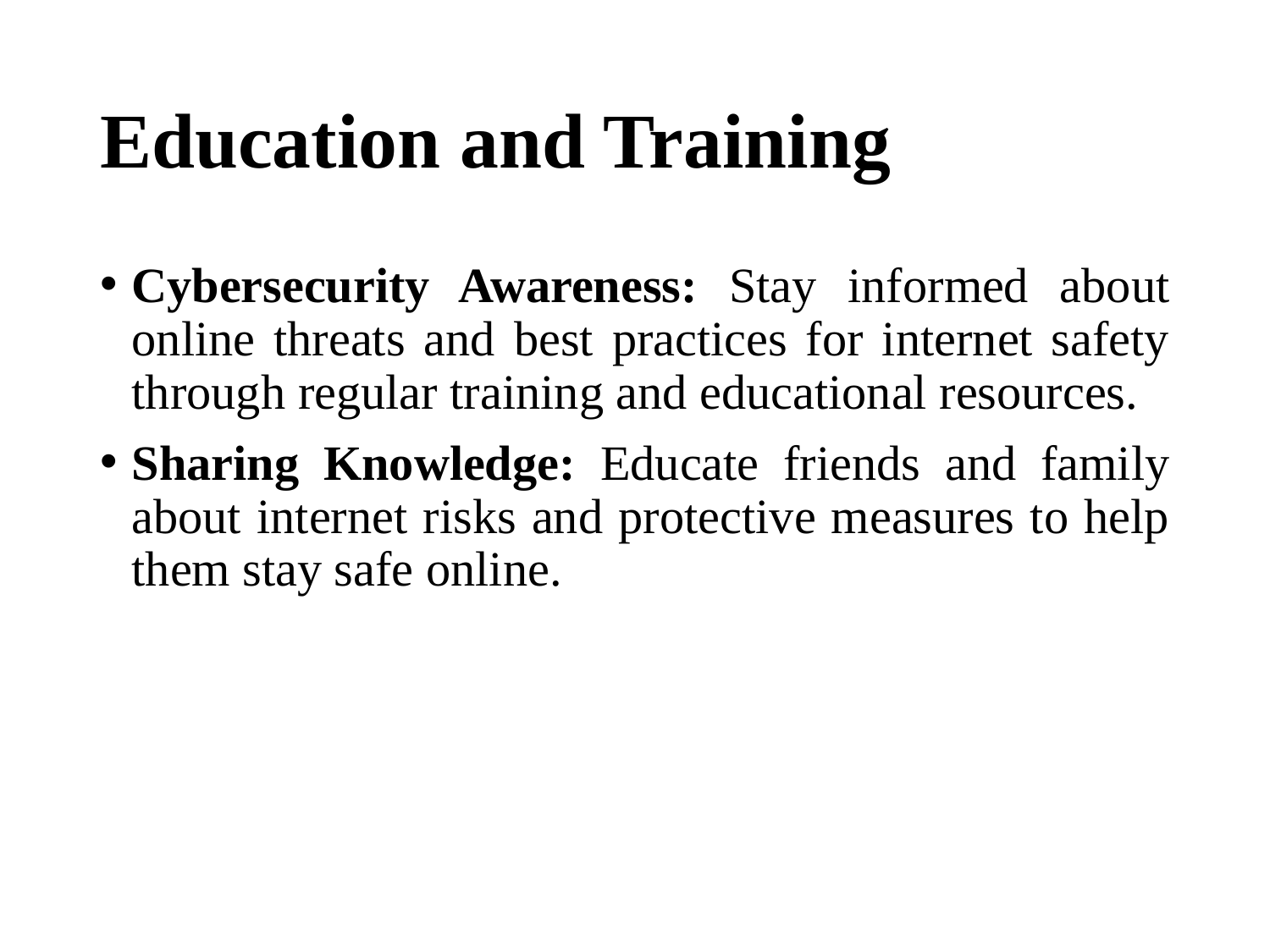

# Education and Training
Cybersecurity Awareness: Stay informed about online threats and best practices for internet safety through regular training and educational resources.
Sharing Knowledge: Educate friends and family about internet risks and protective measures to help them stay safe online.